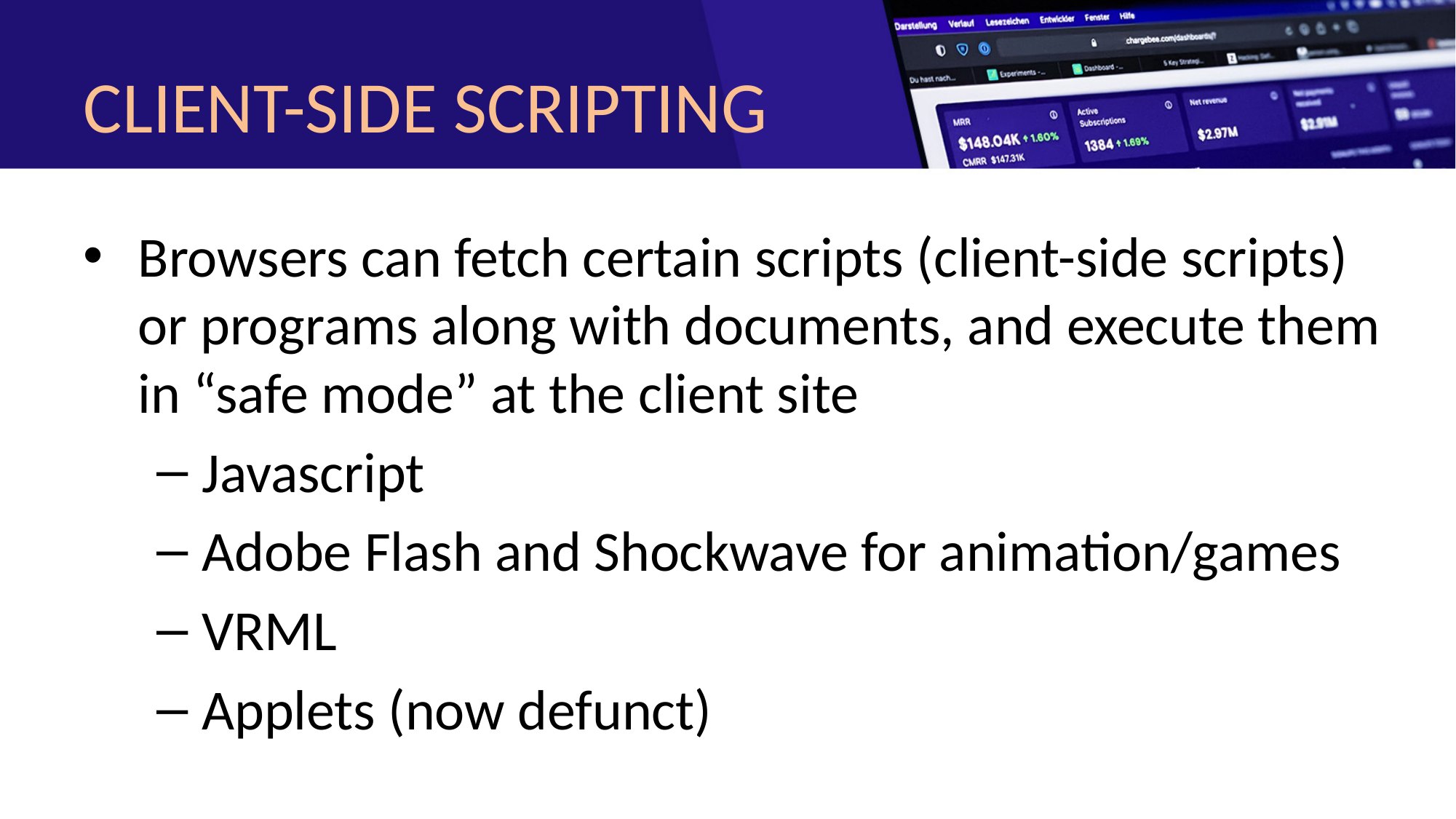

# CLIENT-SIDE SCRIPTING
Browsers can fetch certain scripts (client-side scripts) or programs along with documents, and execute them in “safe mode” at the client site
Javascript
Adobe Flash and Shockwave for animation/games
VRML
Applets (now defunct)